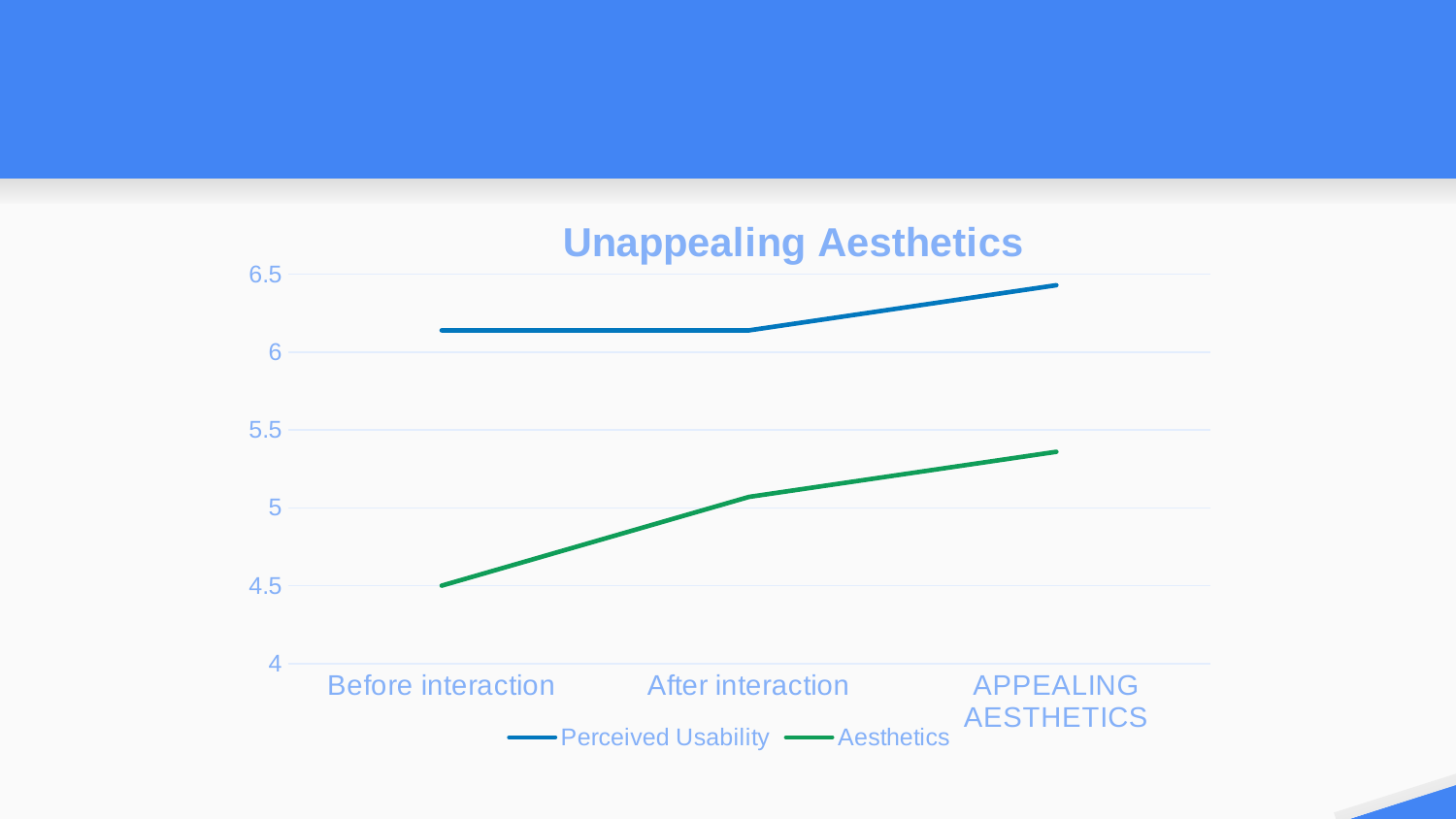

#

### Chart: Unappealing Aesthetics

| Category | Perceived Usability | Aesthetics |
|---|---|---|
| Before interaction | 6.14 | 4.5 |
| After interaction | 6.14 | 5.07 |
| APPEALING AESTHETICS | 6.43 | 5.36 |